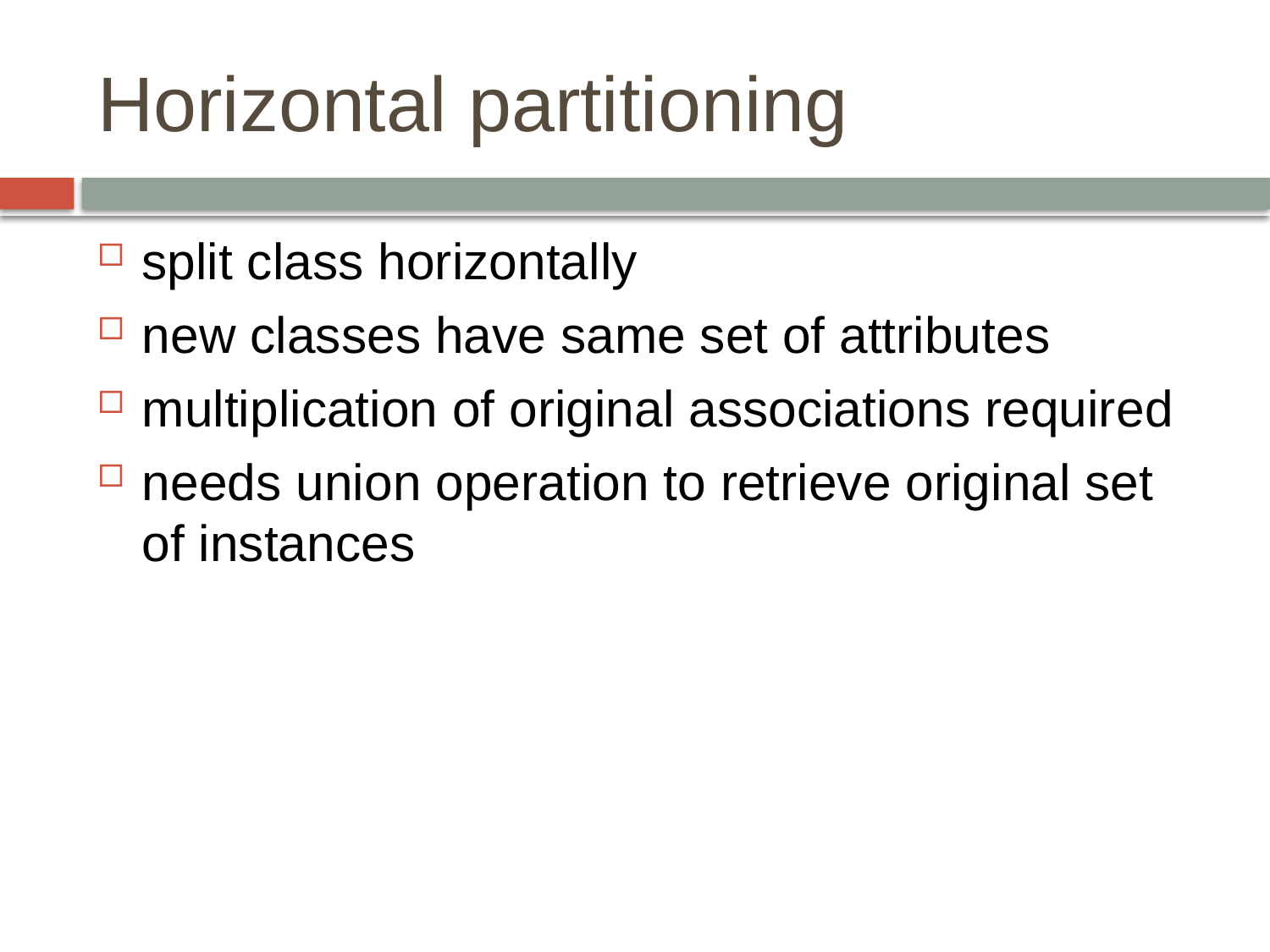

# Horizontal partitioning
split class horizontally
new classes have same set of attributes
multiplication of original associations required
needs union operation to retrieve original set of instances